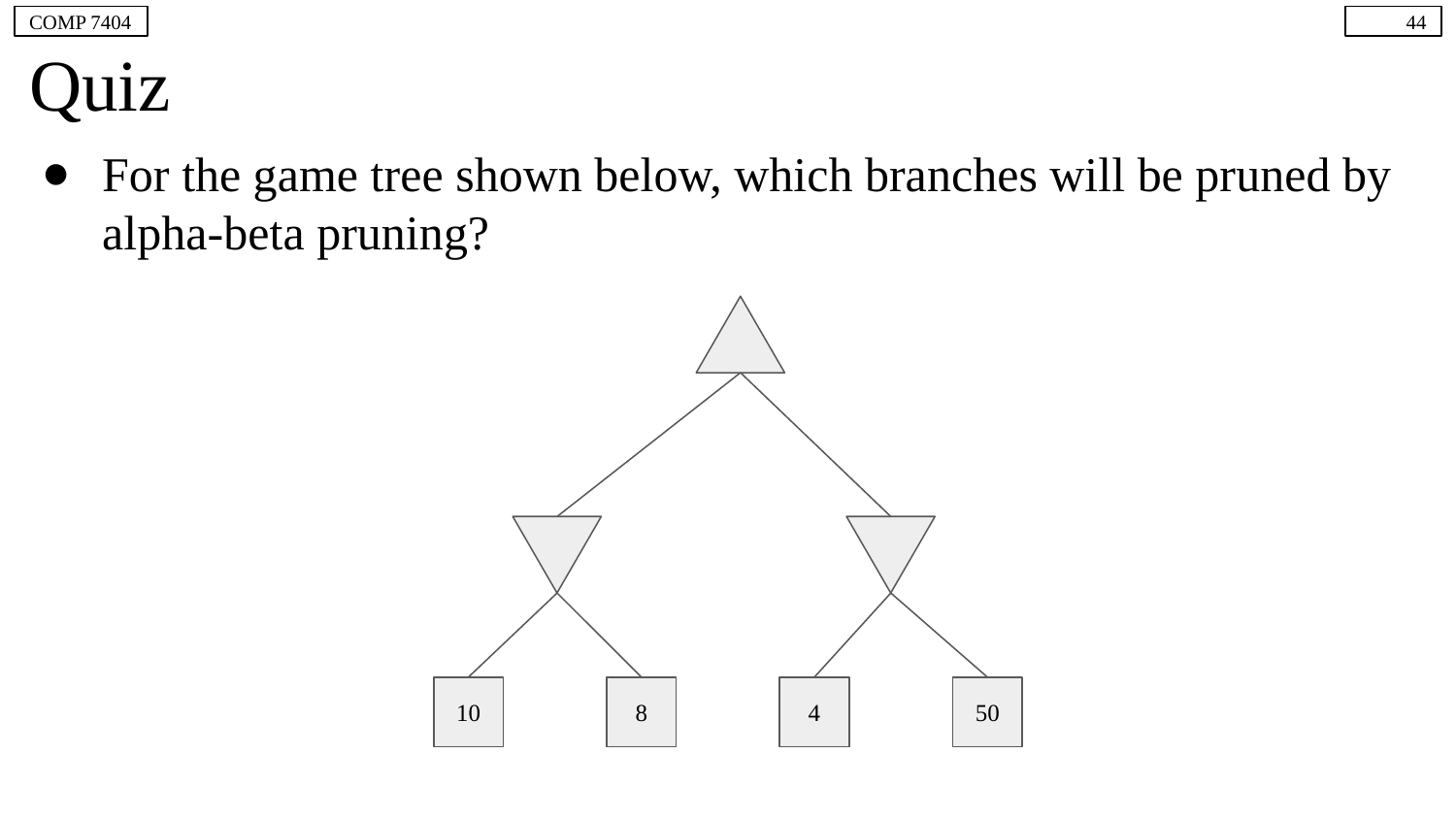

COMP 7404
44
# Quiz
For the game tree shown below, which branches will be pruned by alpha-beta pruning?

10
8
4
50